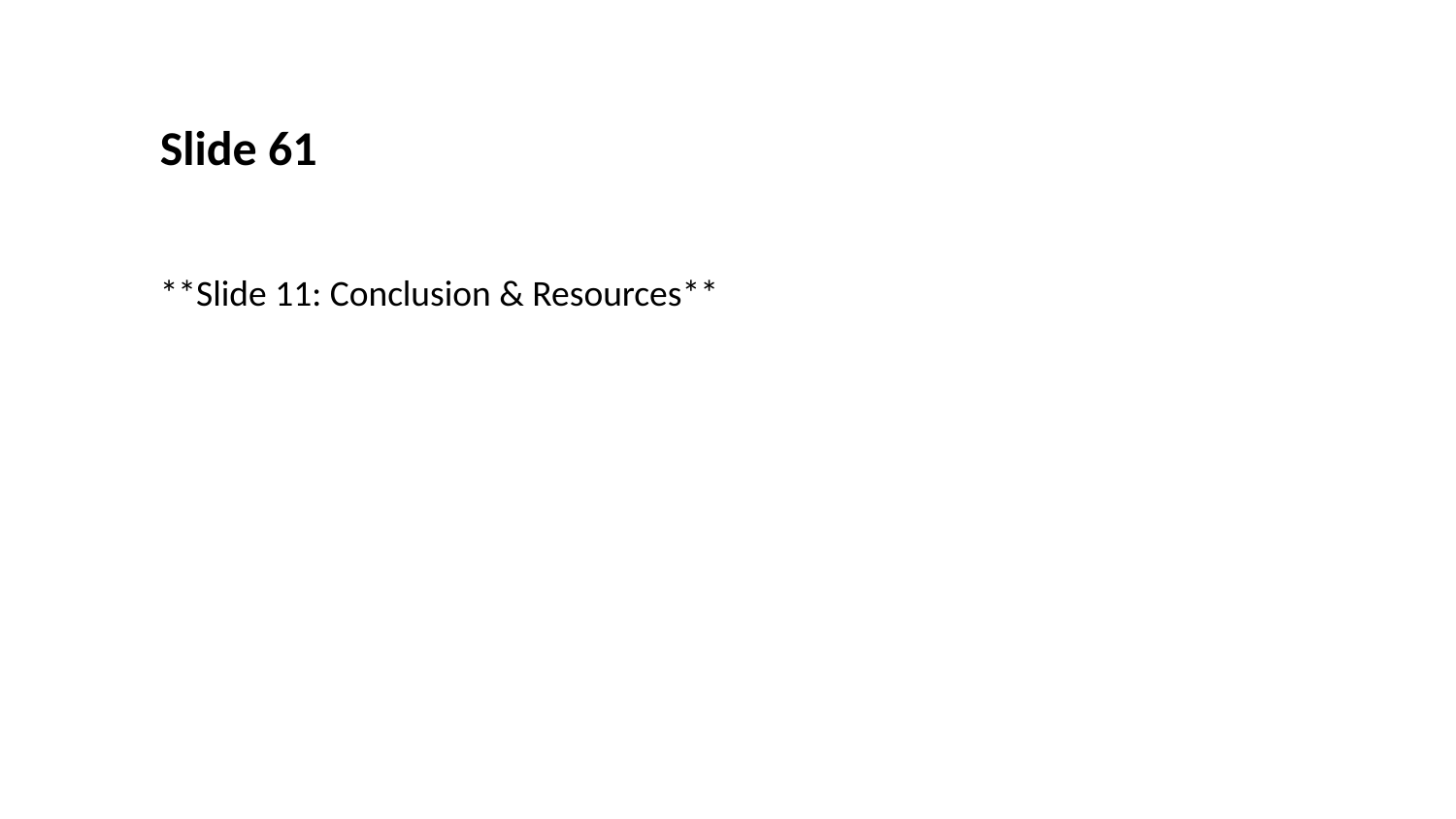

Slide 61
**Slide 11: Conclusion & Resources**